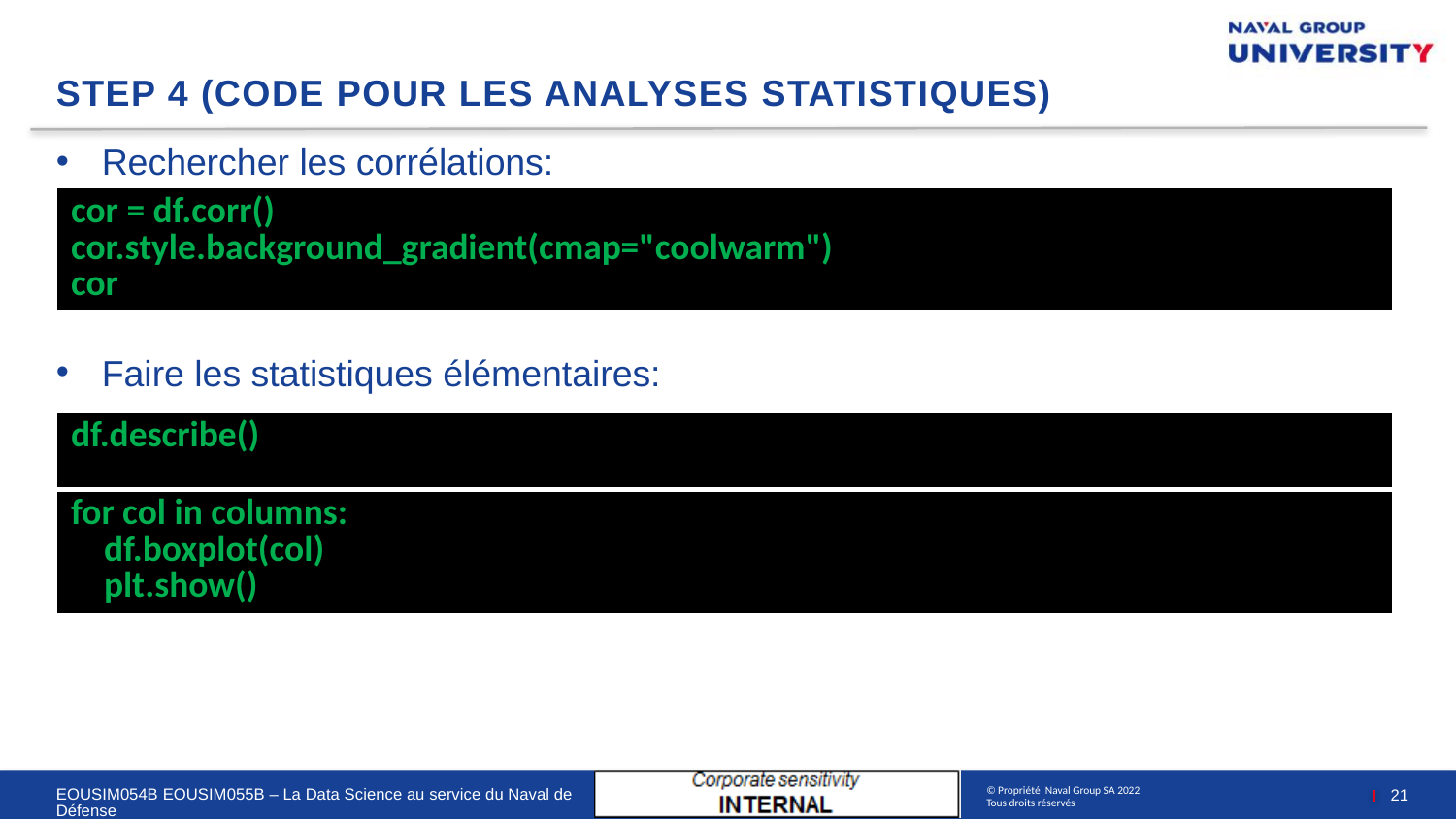

# step 4 (code pour les analyses statistiques)
Rechercher les corrélations:

Faire les statistiques élémentaires:

| cor = df.corr() cor.style.background\_gradient(cmap="coolwarm") cor |
| --- |
| df.describe() |
| --- |
| for col in columns: df.boxplot(col) plt.show() |
21
EOUSIM054B EOUSIM055B – La Data Science au service du Naval de Défense